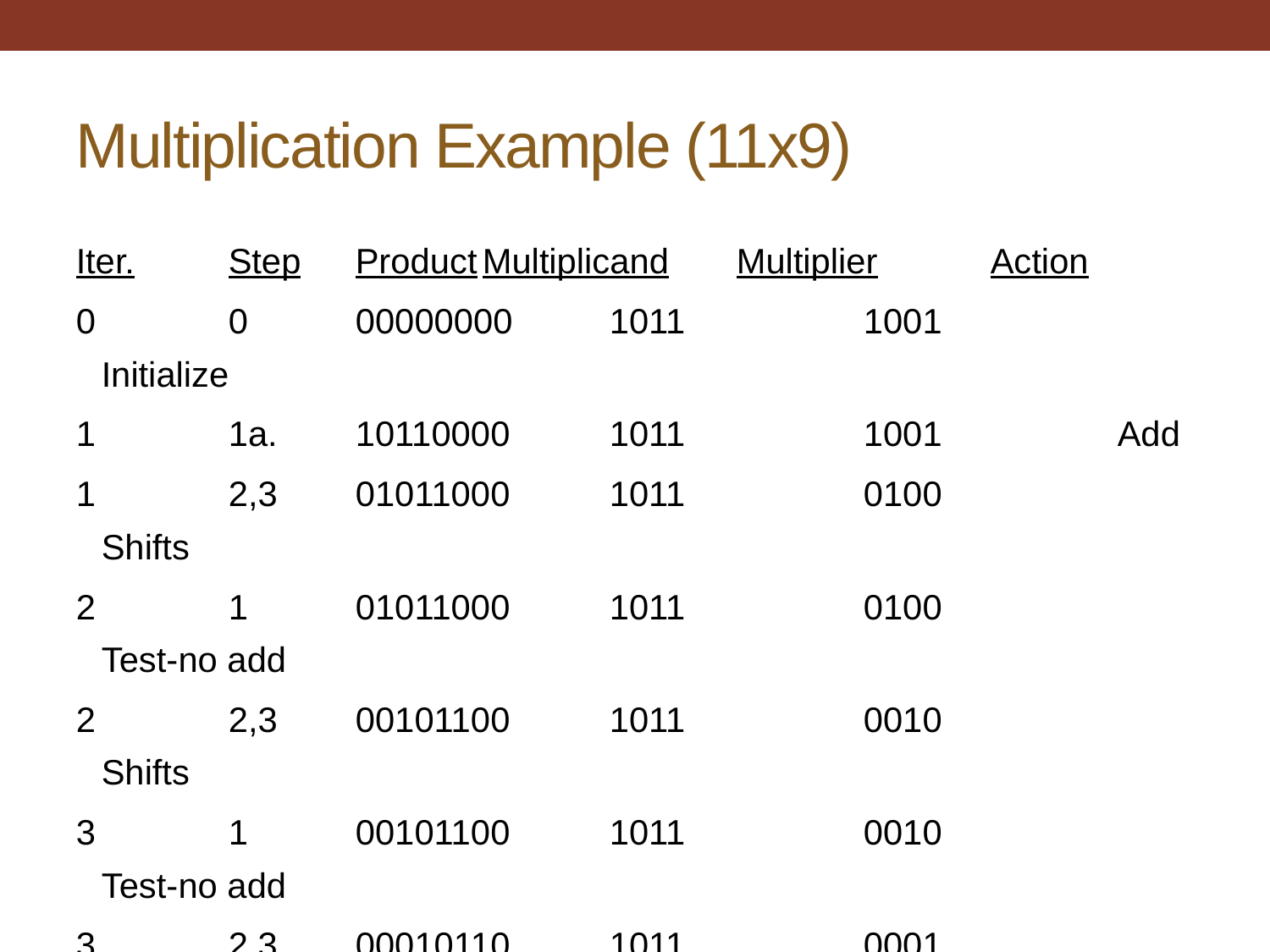

# Multiplication Example (11x9)
Iter.	Step	Product	Multiplicand	Multiplier	Action
0		0	00000000	1011		1001		Initialize
1		1a.	10110000	1011		1001		Add
1		2,3	01011000	1011		0100		Shifts
2		1	01011000	1011		0100		Test-no add
2		2,3	00101100	1011		0010		Shifts
3		1	00101100	1011		0010 		Test-no add
3		2,3 	00010110 	1011		0001		Shifts
4		1a.	11000110	1011 		0001		Add
4		2,3	01100011	1011  		0000		Shifts